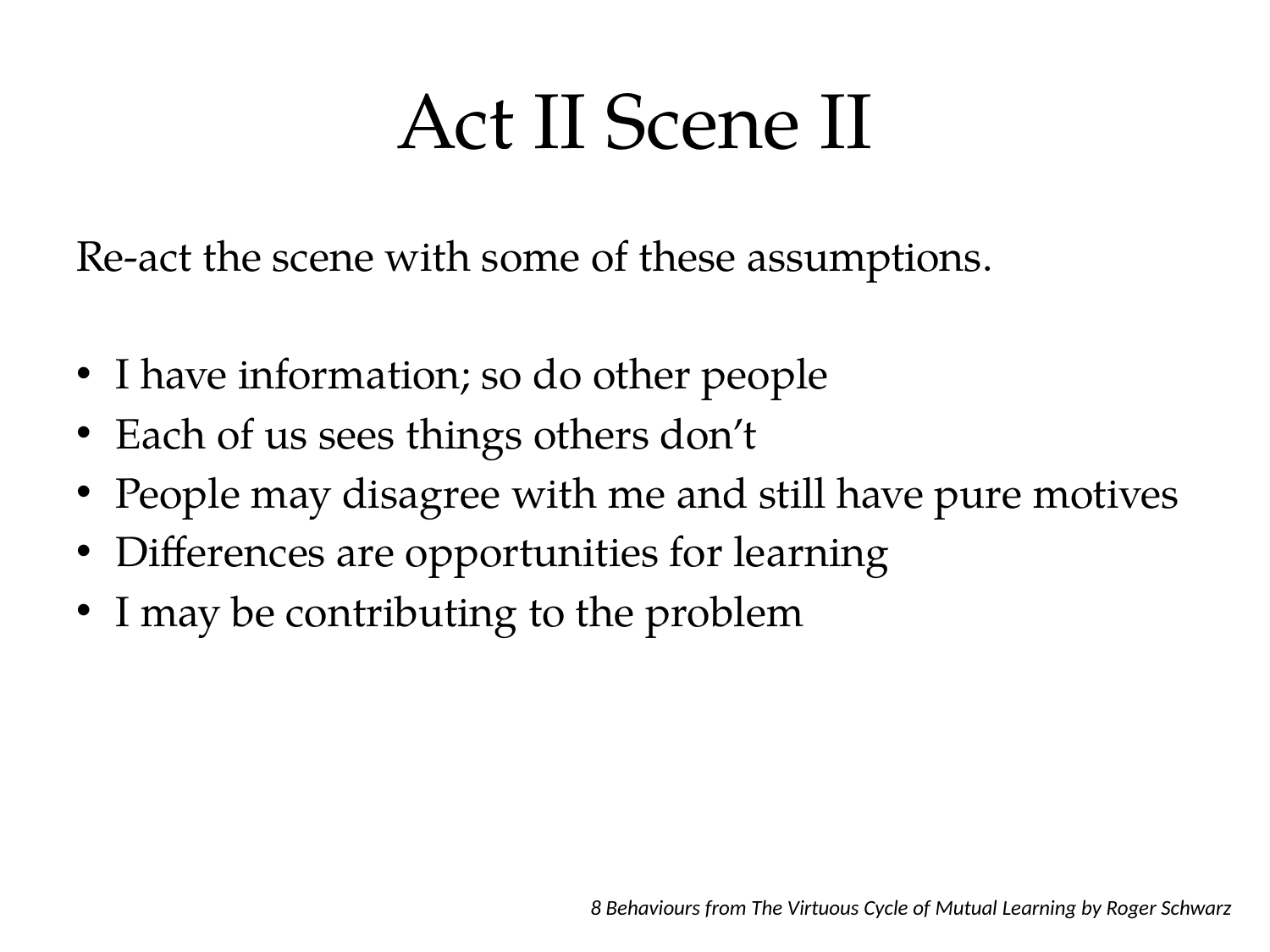

# Act II Scene II
Re-act the scene with some of these assumptions.

I have information; so do other people
Each of us sees things others don’t
People may disagree with me and still have pure motives
Differences are opportunities for learning
I may be contributing to the problem

8 Behaviours from The Virtuous Cycle of Mutual Learning by Roger Schwarz